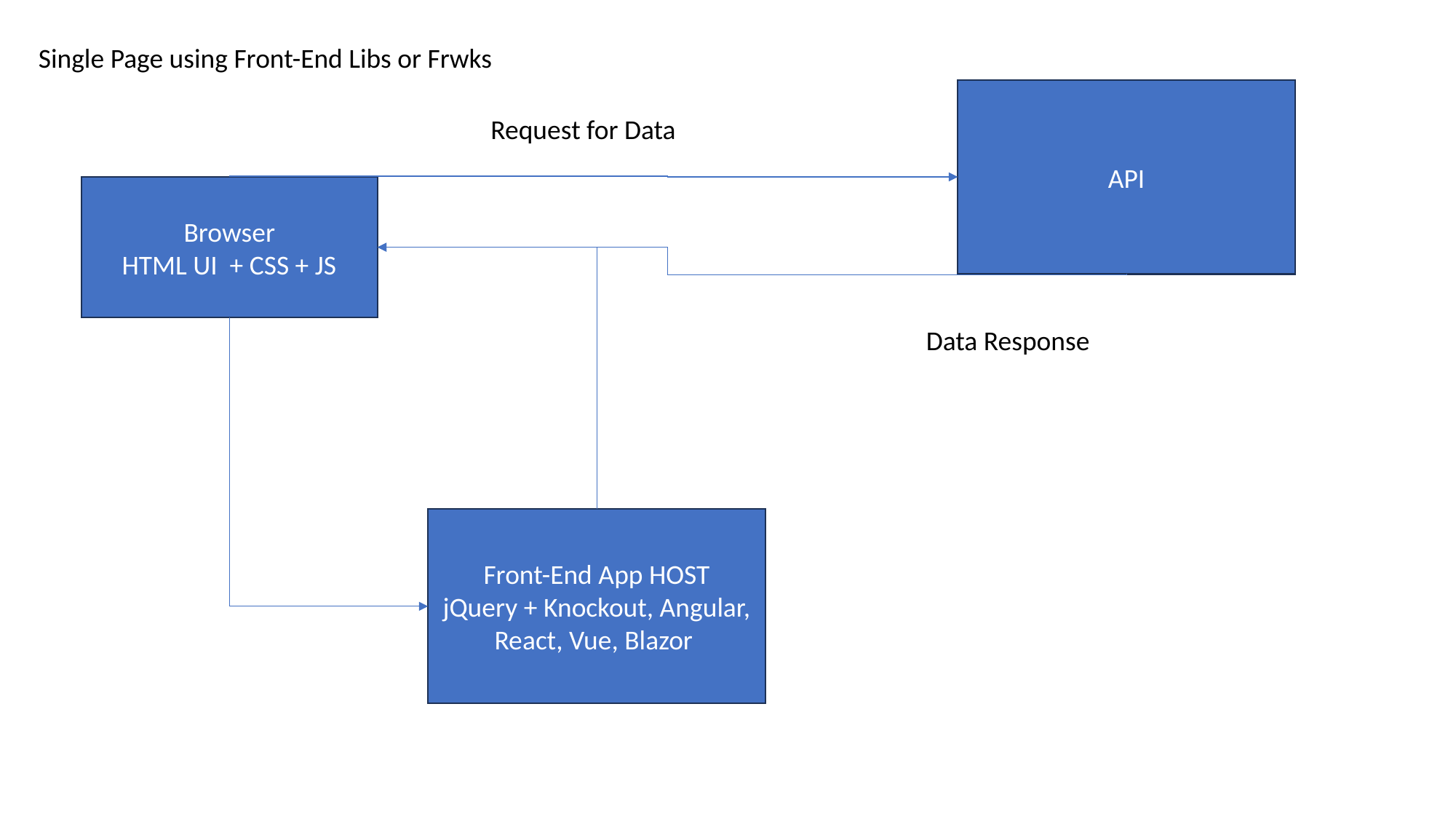

Single Page using Front-End Libs or Frwks
API
Request for Data
Browser
HTML UI  + CSS + JS
Data Response
Front-End App HOST
jQuery + Knockout, Angular, React, Vue, Blazor